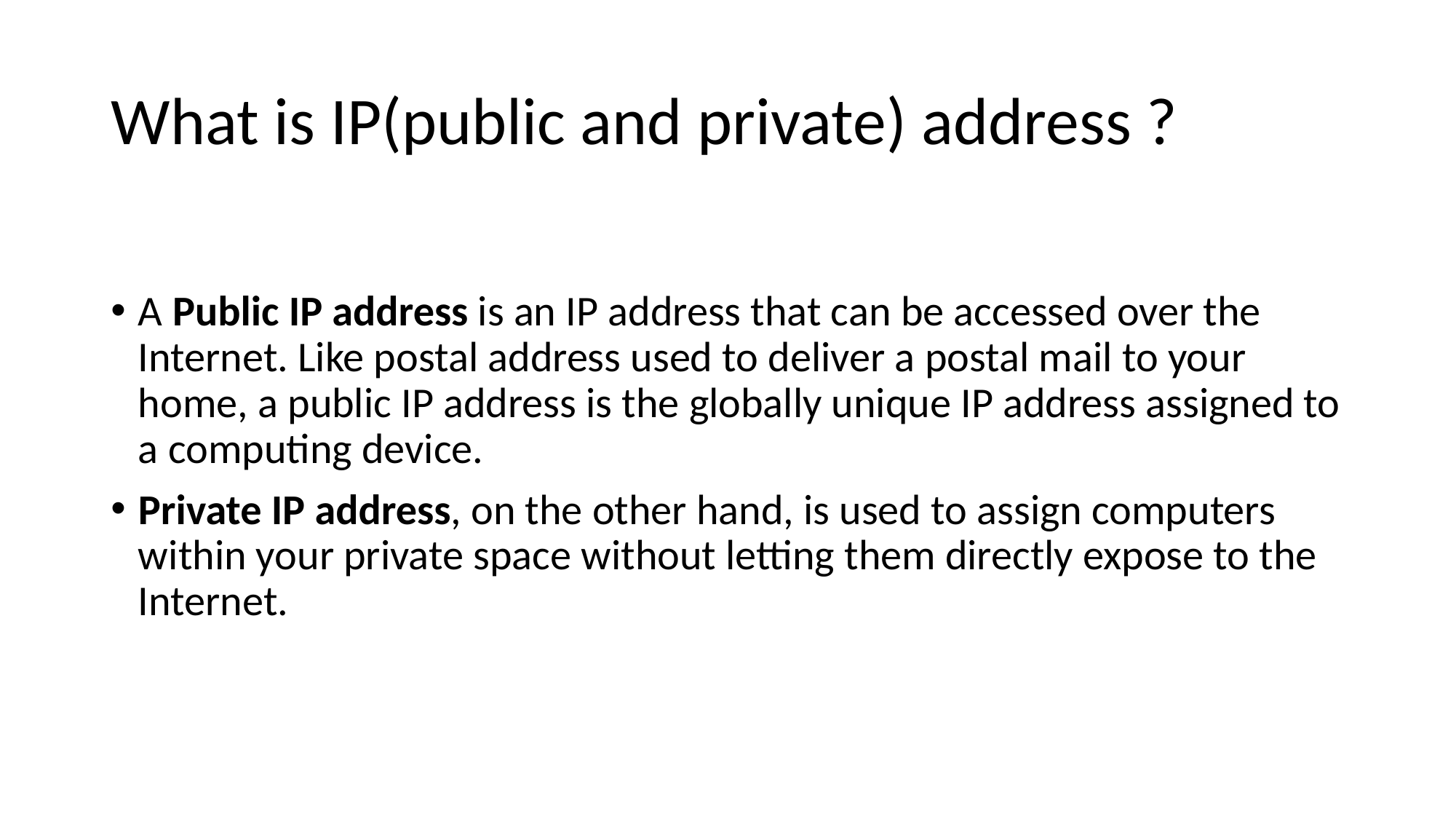

# What is IP(public and private) address ?

A Public IP address is an IP address that can be accessed over the Internet. Like postal address used to deliver a postal mail to your home, a public IP address is the globally unique IP address assigned to a computing device.
Private IP address, on the other hand, is used to assign computers within your private space without letting them directly expose to the Internet.